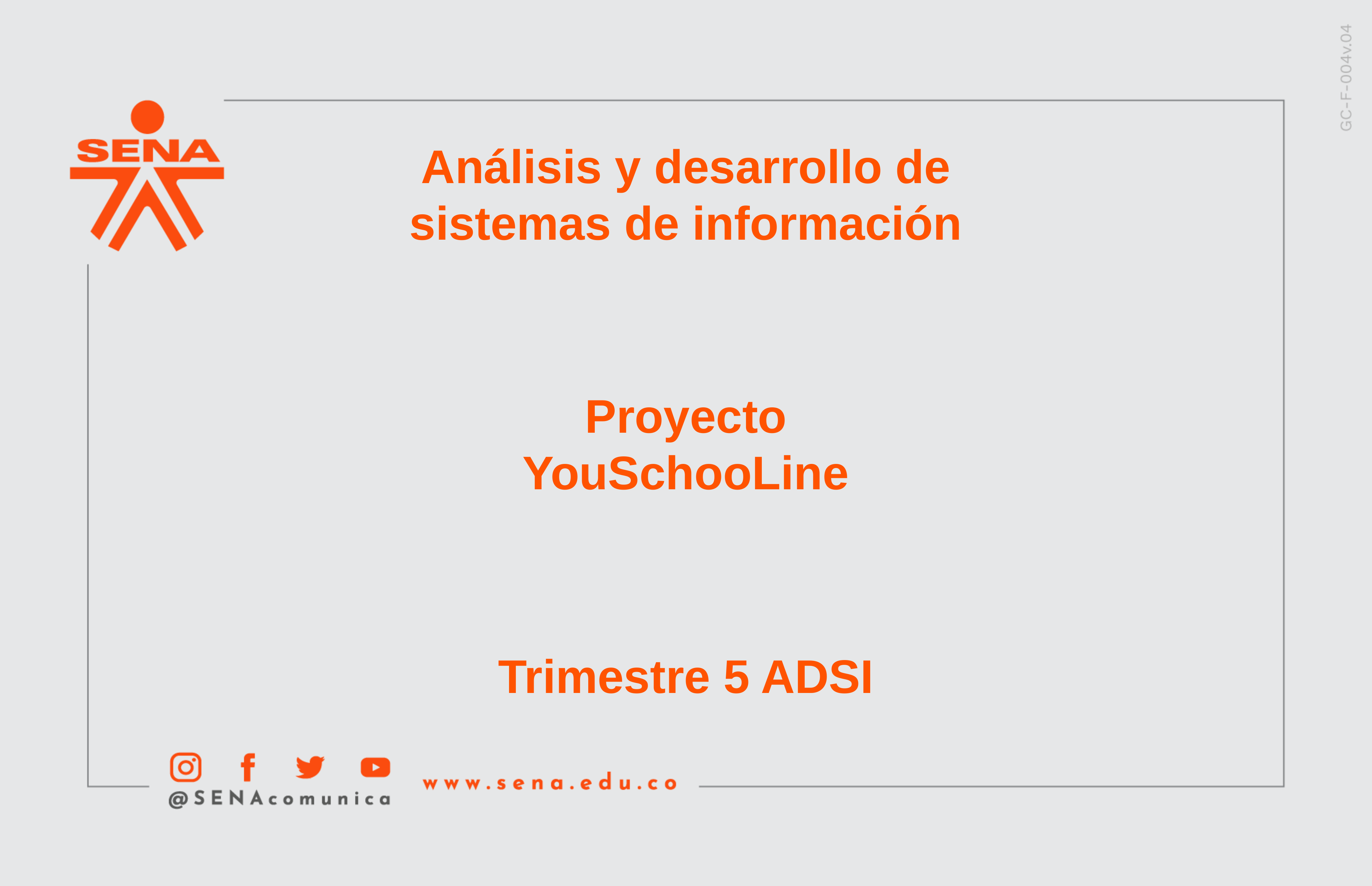

Análisis y desarrollo de sistemas de información
Proyecto
YouSchooLine
Trimestre 5 ADSI